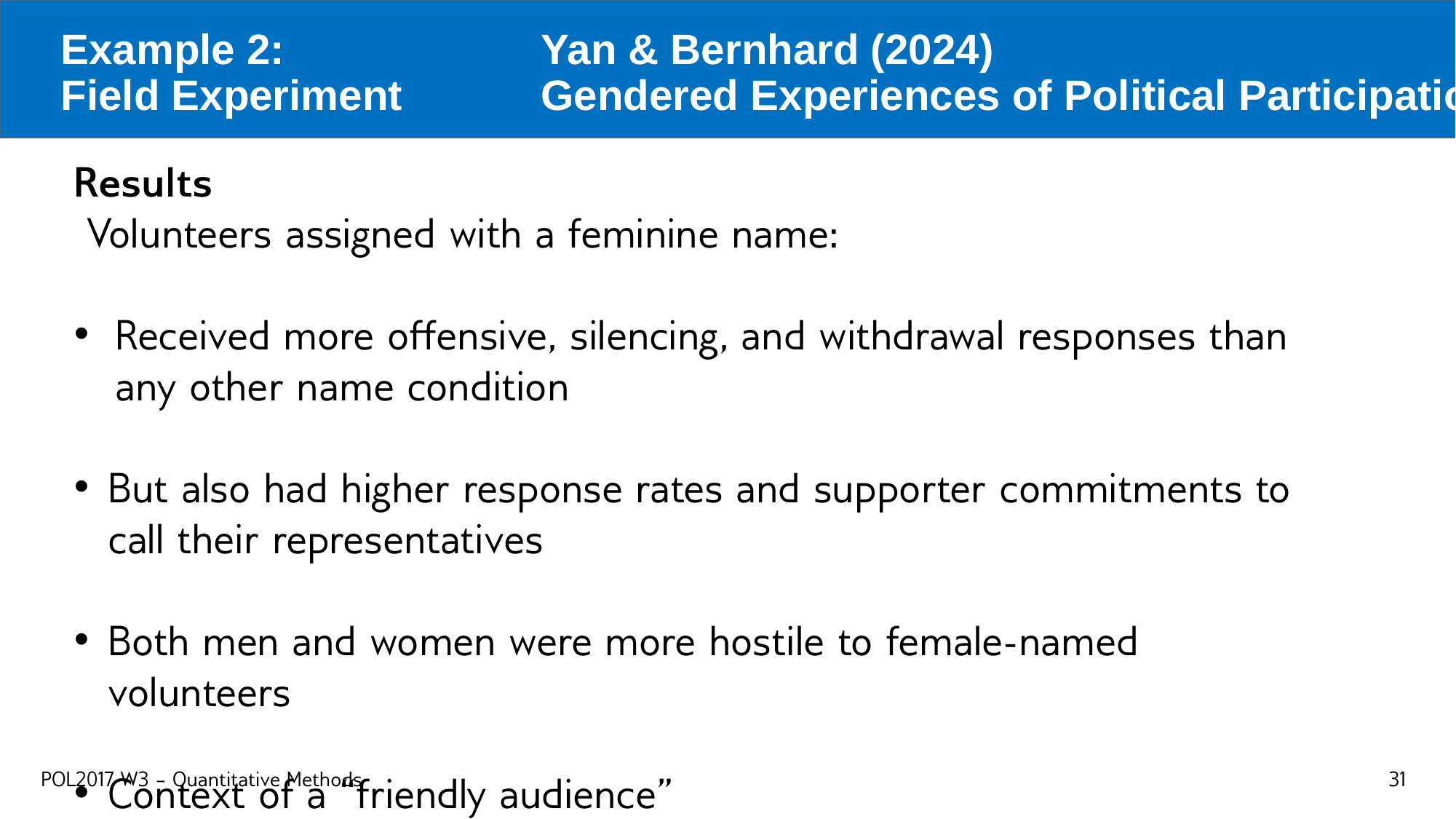

Example 2:
Field Experiment
# Yan & Bernhard (2024) Gendered Experiences of Political Participation
Results
 Volunteers assigned with a feminine name:

Received more offensive, silencing, and withdrawal responses than any other name condition

But also had higher response rates and supporter commitments to call their representatives

Both men and women were more hostile to female-named volunteers

Context of a “friendly audience”

POL2017 W3 – Quantitative Methods
31